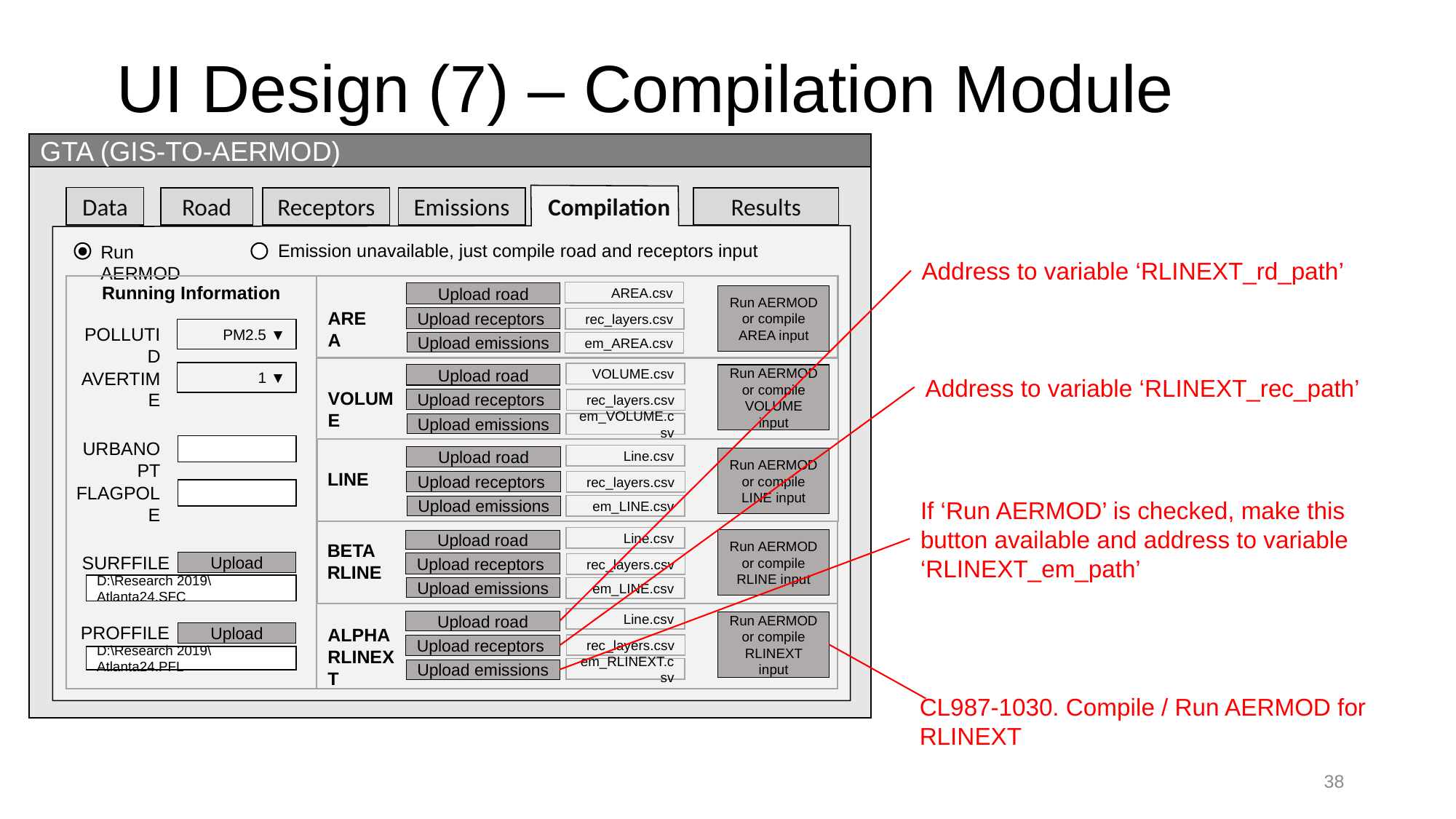

UI Design (7) – Compilation Module

GTA (GIS-TO-AERMOD)

Data
Road
Receptors
Emissions
Compilation
Results
Emission unavailable, just compile road and receptors input
Run AERMOD

Address to variable ‘RLINEXT_rd_path’
Running Information

AREA.csv
Upload road
Run AERMOD or compile AREA input
AREA
Upload receptors
rec_layers.csv
POLLUTID
PM2.5 ▼
em_AREA.csv
Upload emissions
AVERTIME
1 ▼
VOLUME.csv
Upload road
Run AERMOD or compile VOLUME input
Address to variable ‘RLINEXT_rec_path’
VOLUME
Upload receptors
rec_layers.csv
em_VOLUME.csv
Upload emissions
URBANOPT

Line.csv
Upload road
Run AERMOD or compile
LINE input
LINE
Upload receptors
rec_layers.csv
FLAGPOLE

If ‘Run AERMOD’ is checked, make this button available and address to variable ‘RLINEXT_em_path’
em_LINE.csv
Upload emissions
Line.csv
Run AERMOD or compile
RLINE input
Upload road
BETA RLINE
SURFFILE
Upload
Upload receptors
rec_layers.csv
D:\Research 2019\Atlanta24.SFC
em_LINE.csv
Upload emissions
Line.csv
Upload road
Run AERMOD or compile
RLINEXT input
PROFFILE
ALPHA RLINEXT
Upload
rec_layers.csv
Upload receptors
D:\Research 2019\Atlanta24.PFL
em_RLINEXT.csv
Upload emissions
CL987-1030. Compile / Run AERMOD for RLINEXT
38